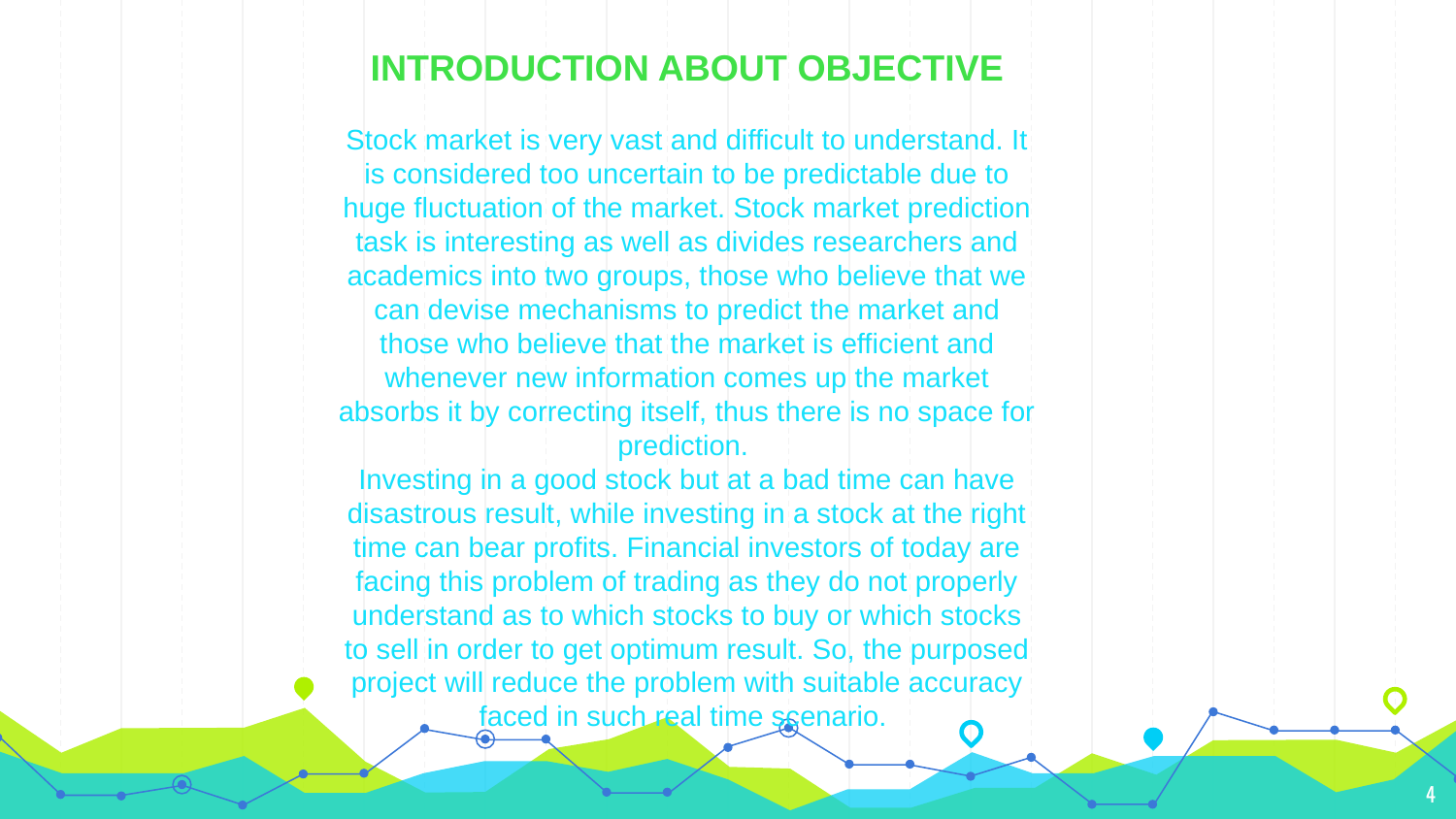

INTRODUCTION ABOUT OBJECTIVE

Stock market is very vast and difficult to understand. It is considered too uncertain to be predictable due to huge fluctuation of the market. Stock market prediction task is interesting as well as divides researchers and academics into two groups, those who believe that we can devise mechanisms to predict the market and those who believe that the market is efficient and whenever new information comes up the market absorbs it by correcting itself, thus there is no space for prediction.
Investing in a good stock but at a bad time can have disastrous result, while investing in a stock at the right time can bear profits. Financial investors of today are facing this problem of trading as they do not properly understand as to which stocks to buy or which stocks to sell in order to get optimum result. So, the purposed project will reduce the problem with suitable accuracy faced in such real time scenario.
4